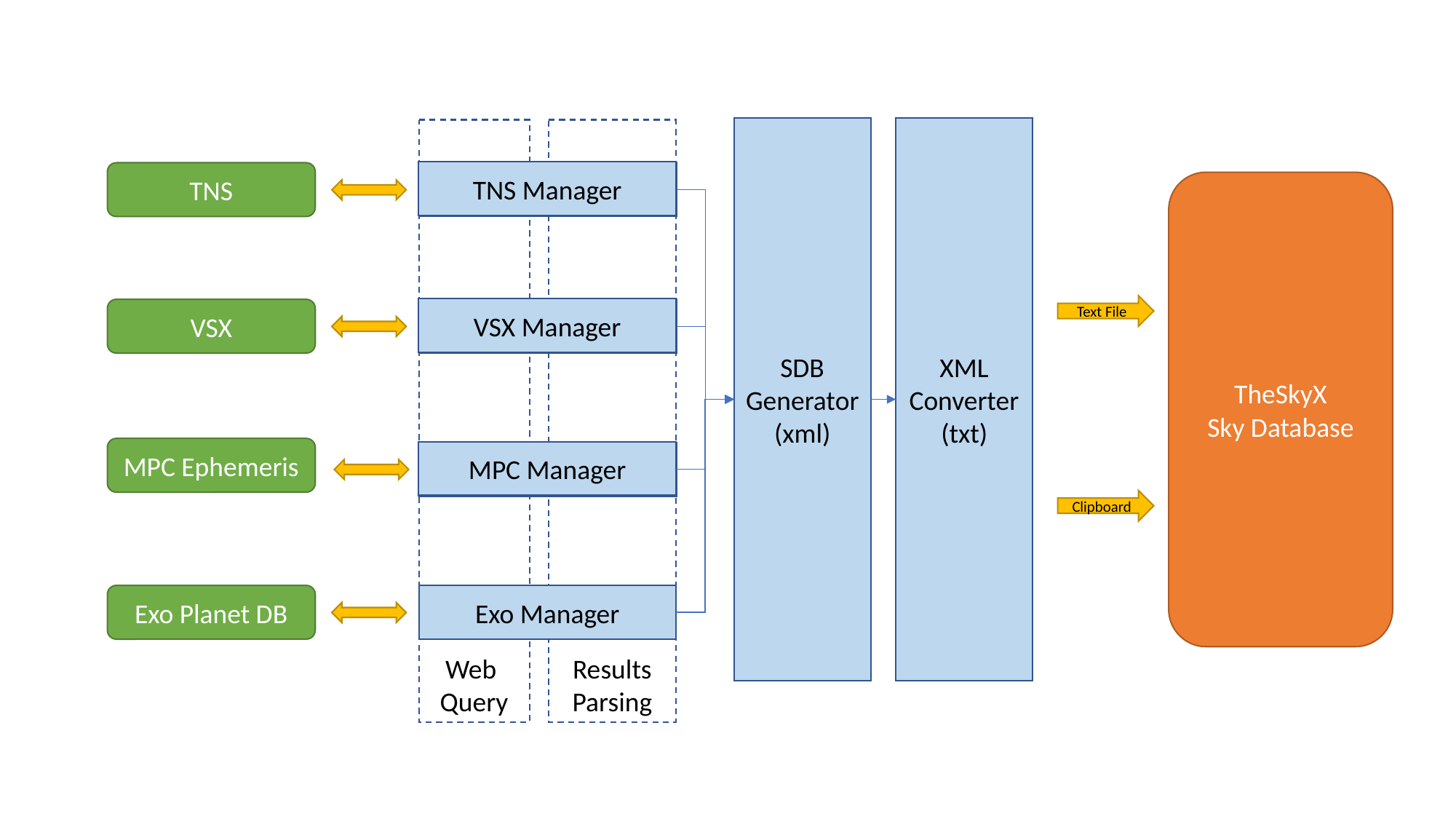

SDB Generator
(xml)
XML Converter
(txt)
Web
Query
Results Parsing
TNS Manager
TNS Manager
TNS
TheSkyX
Sky Database

Text File
VSX Manager
VSX
VSX Manager

MPC Ephemeris
MPC Manager
MPC Manager

Clipboard
Exo Planet DB
Exo Manager